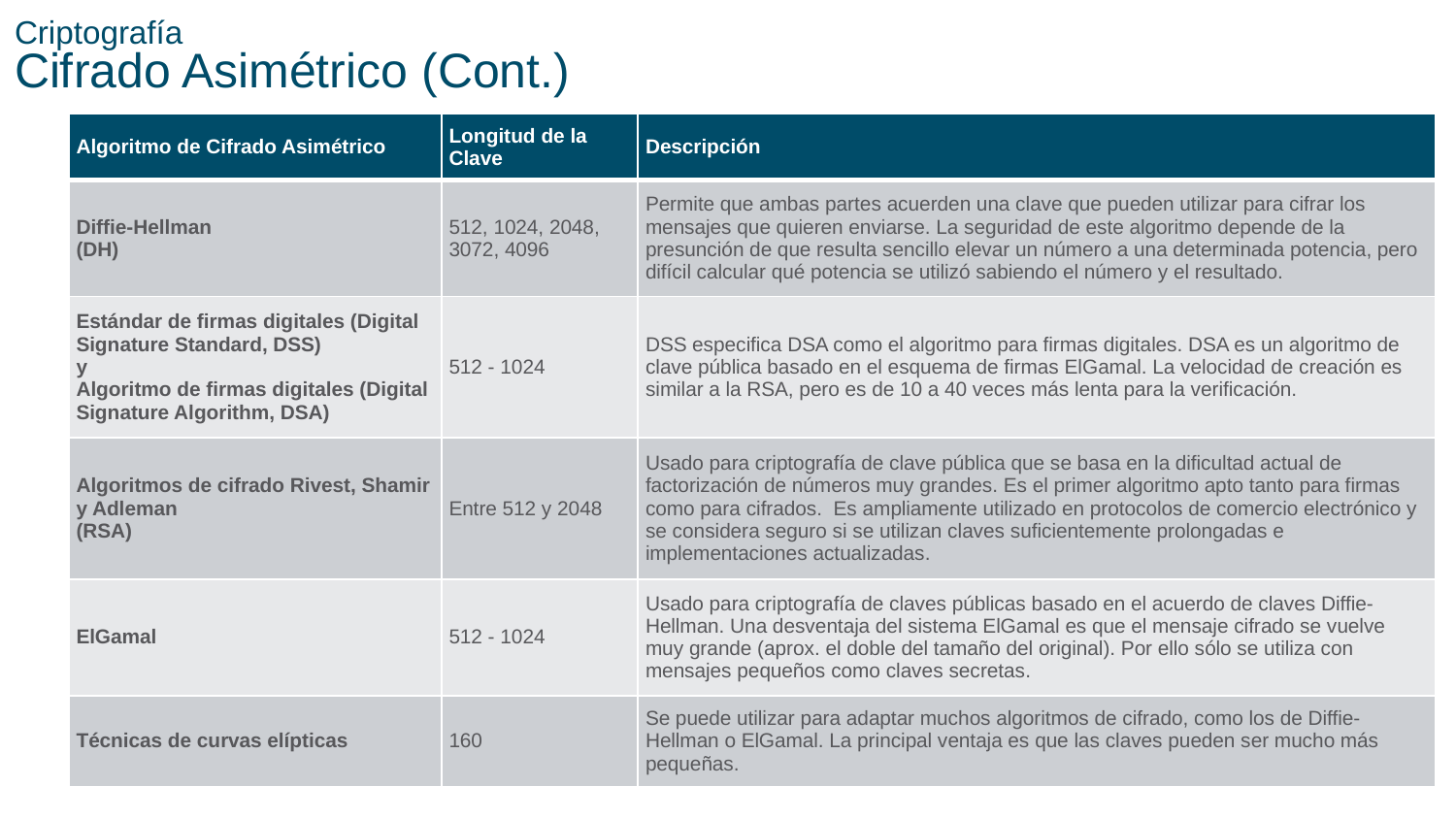

# Criptografía Cifrado Asimétrico (Cont.)
| Algoritmo de Cifrado Asimétrico | Longitud de la Clave | Descripción |
| --- | --- | --- |
| Diffie-Hellman (DH) | 512, 1024, 2048, 3072, 4096 | Permite que ambas partes acuerden una clave que pueden utilizar para cifrar los mensajes que quieren enviarse. La seguridad de este algoritmo depende de la presunción de que resulta sencillo elevar un número a una determinada potencia, pero difícil calcular qué potencia se utilizó sabiendo el número y el resultado. |
| Estándar de firmas digitales (Digital Signature Standard, DSS) y Algoritmo de firmas digitales (Digital Signature Algorithm, DSA) | 512 - 1024 | DSS especifica DSA como el algoritmo para firmas digitales. DSA es un algoritmo de clave pública basado en el esquema de firmas ElGamal. La velocidad de creación es similar a la RSA, pero es de 10 a 40 veces más lenta para la verificación. |
| Algoritmos de cifrado Rivest, Shamir y Adleman (RSA) | Entre 512 y 2048 | Usado para criptografía de clave pública que se basa en la dificultad actual de factorización de números muy grandes. Es el primer algoritmo apto tanto para firmas como para cifrados. Es ampliamente utilizado en protocolos de comercio electrónico y se considera seguro si se utilizan claves suficientemente prolongadas e implementaciones actualizadas. |
| ElGamal | 512 - 1024 | Usado para criptografía de claves públicas basado en el acuerdo de claves Diffie-Hellman. Una desventaja del sistema ElGamal es que el mensaje cifrado se vuelve muy grande (aprox. el doble del tamaño del original). Por ello sólo se utiliza con mensajes pequeños como claves secretas. |
| Técnicas de curvas elípticas | 160 | Se puede utilizar para adaptar muchos algoritmos de cifrado, como los de Diffie-Hellman o ElGamal. La principal ventaja es que las claves pueden ser mucho más pequeñas. |